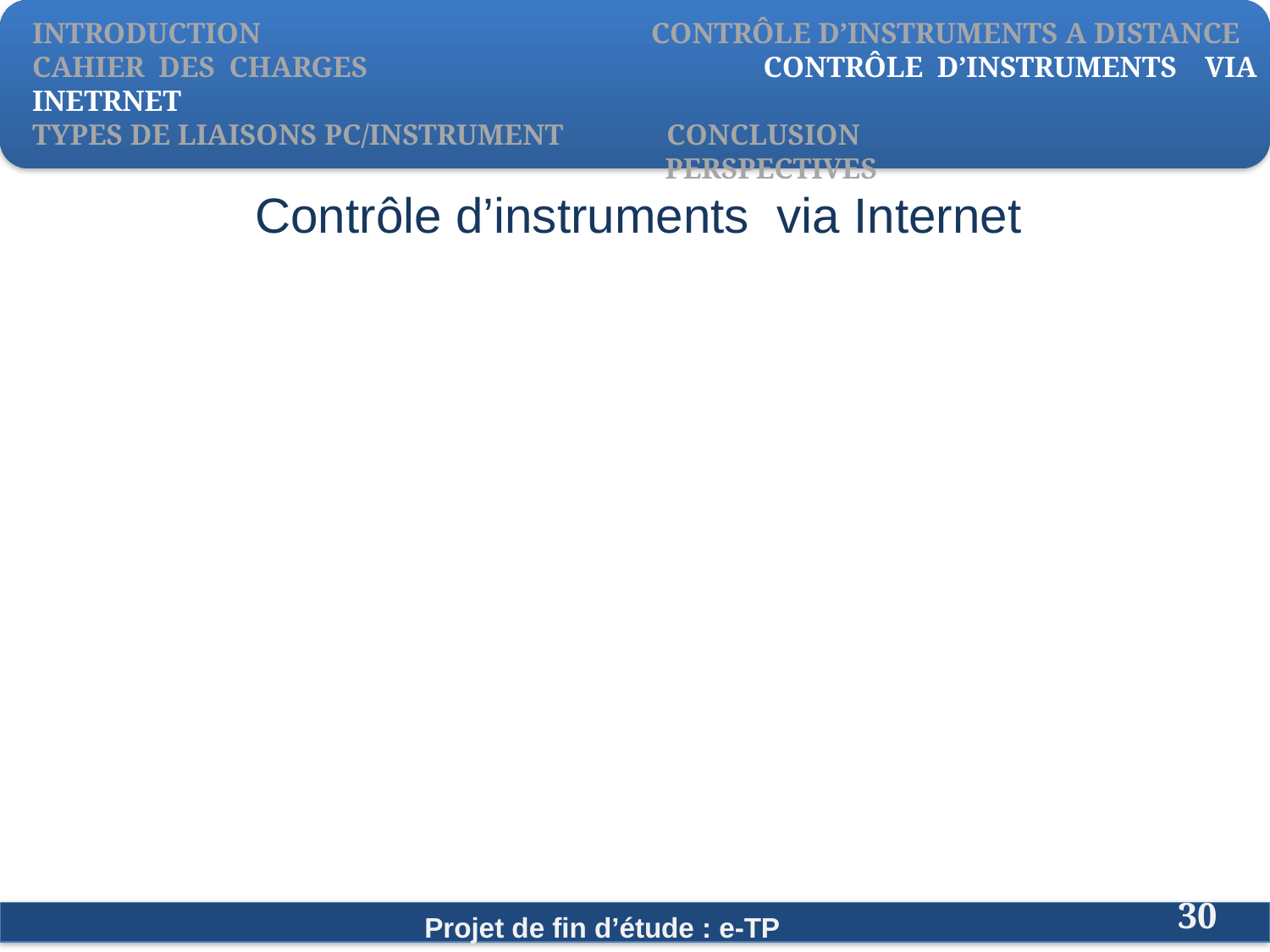

INTRODUCTION	    		               CONTRÔLE D’INSTRUMENTS A DISTANCE
CAHIER DES CHARGES		               CONTRÔLE D’INSTRUMENTS  VIA INETRNET
TYPES DE LIAISONS PC/INSTRUMENT              CONCLUSION
			                                  PERSPECTIVES
# Contrôle d’instruments  via Internet
30
Projet de fin d’étude : e-TP